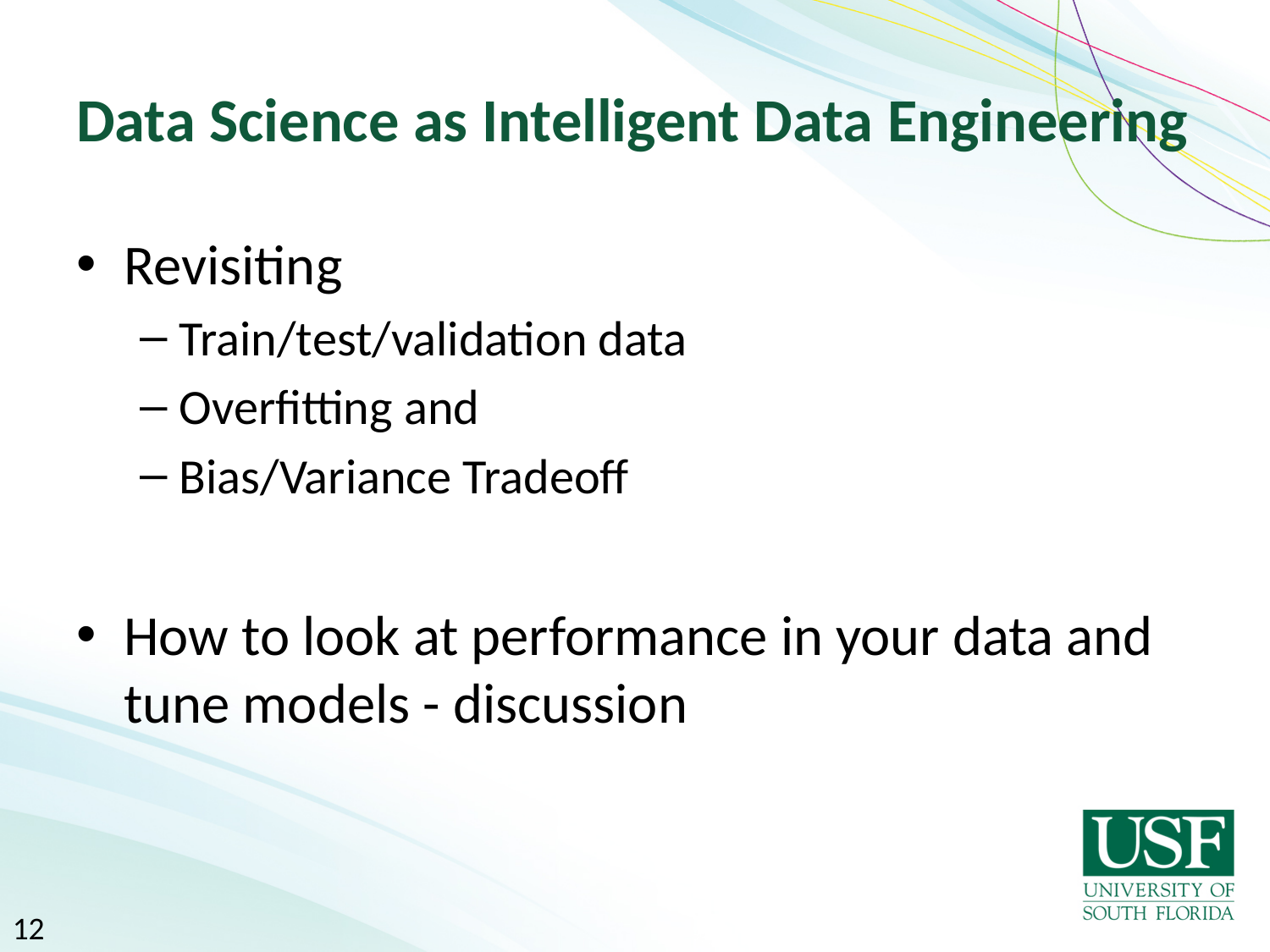

# Data Science as Intelligent Data Engineering
Revisiting
Train/test/validation data
Overfitting and
Bias/Variance Tradeoff

How to look at performance in your data and tune models - discussion
12